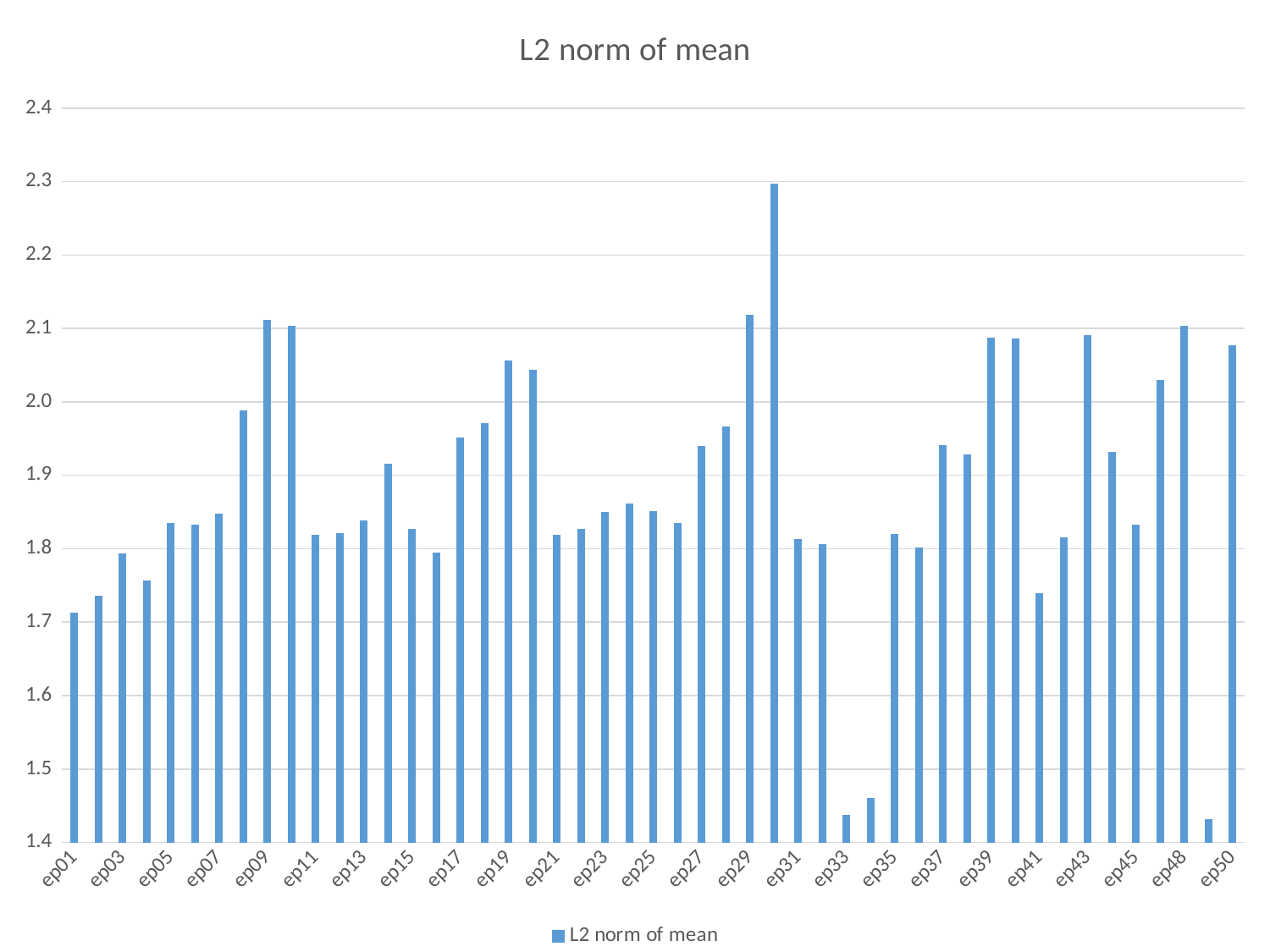

### Chart:

| Category | L2 norm of mean |
|---|---|
| ep01 | 1.7129843302302827 |
| ep02 | 1.735614945970437 |
| ep03 | 1.7937014353328244 |
| ep04 | 1.7564936378976206 |
| ep05 | 1.8351542308417106 |
| ep06 | 1.83278243618846 |
| ep07 | 1.8481068129567524 |
| ep08 | 1.988897023459956 |
| ep09 | 2.112040711661467 |
| ep10 | 2.10373158881791 |
| ep11 | 1.8186281054316973 |
| ep12 | 1.8206947007736234 |
| ep13 | 1.8390472558143625 |
| ep14 | 1.9159630818642468 |
| ep15 | 1.8272525761460567 |
| ep16 | 1.7943533283335662 |
| ep17 | 1.9511940698615147 |
| ep18 | 1.9716693152555735 |
| ep19 | 2.056522035464344 |
| ep20 | 2.043332946162224 |
| ep21 | 1.818714243043239 |
| ep22 | 1.8271280323349988 |
| ep23 | 1.8498075111890977 |
| ep24 | 1.8619176016125636 |
| ep25 | 1.85165274183971 |
| ep26 | 1.8350502339646715 |
| ep27 | 1.9402753073131696 |
| ep28 | 1.9669400535596957 |
| ep29 | 2.1182731986107988 |
| ep30 | 2.297345041780495 |
| ep31 | 1.813707703392274 |
| ep32 | 1.8061378036687934 |
| ep33 | 1.4380197425935461 |
| ep34 | 1.4606831697591414 |
| ep35 | 1.8197332311140029 |
| ep36 | 1.8012320485096682 |
| ep37 | 1.9412668338778833 |
| ep38 | 1.9282165890990555 |
| ep39 | 2.0876153759005383 |
| ep40 | 2.086255207539241 |
| ep41 | 1.7396260773865917 |
| ep42 | 1.815171090041895 |
| ep43 | 2.0910545043331914 |
| ep44 | 1.931722016988834 |
| ep45 | 1.8324244220510035 |
| ep46 | 2.02992413596998 |
| ep48 | 2.1039585810635812 |
| ep49 | 1.4320450410665895 |
| ep50 | 2.076591743027654 |